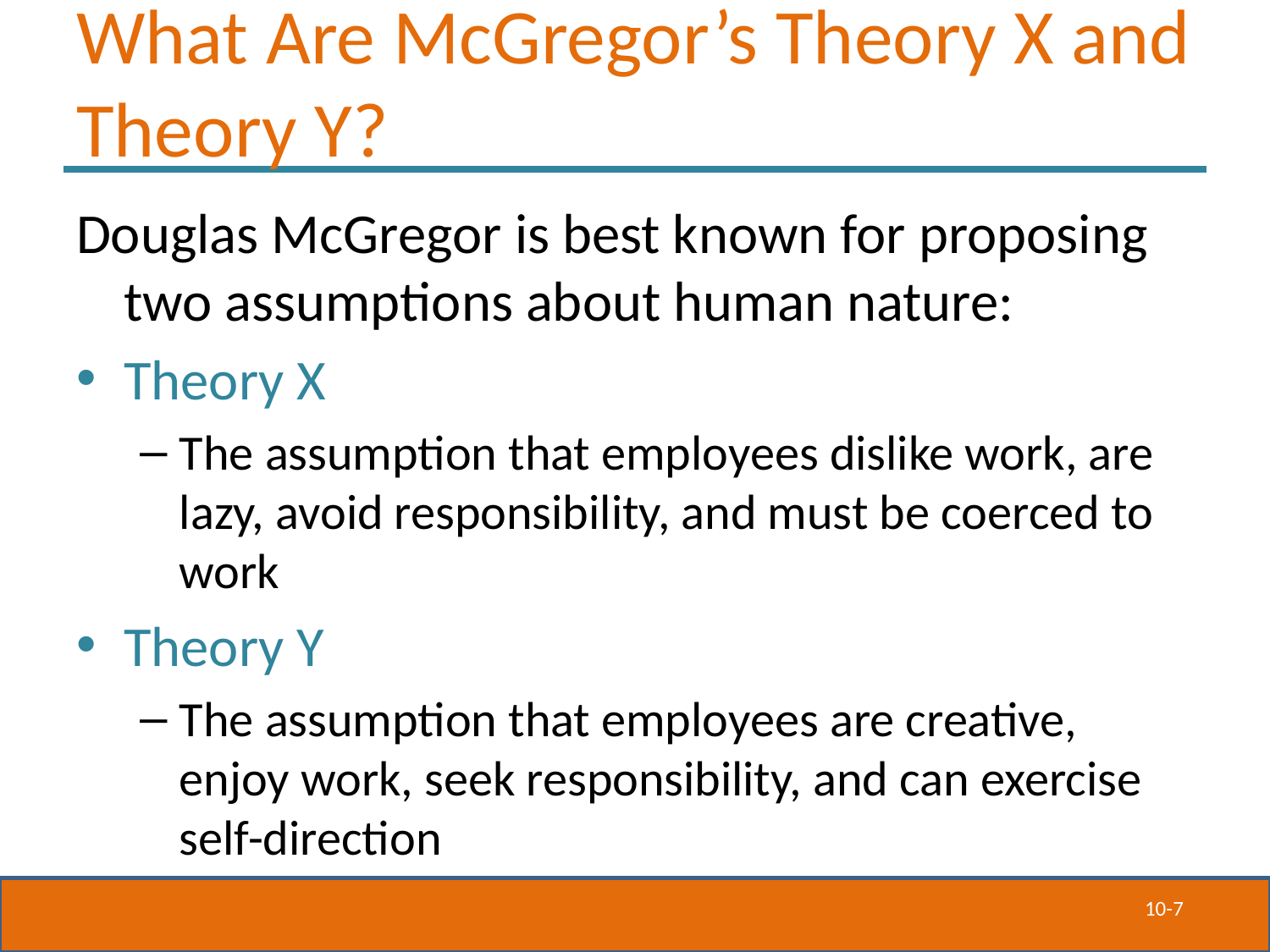

# What Are McGregor’s Theory X and Theory Y?
Douglas McGregor is best known for proposing two assumptions about human nature:
Theory X
The assumption that employees dislike work, are lazy, avoid responsibility, and must be coerced to work
Theory Y
The assumption that employees are creative, enjoy work, seek responsibility, and can exercise self-direction